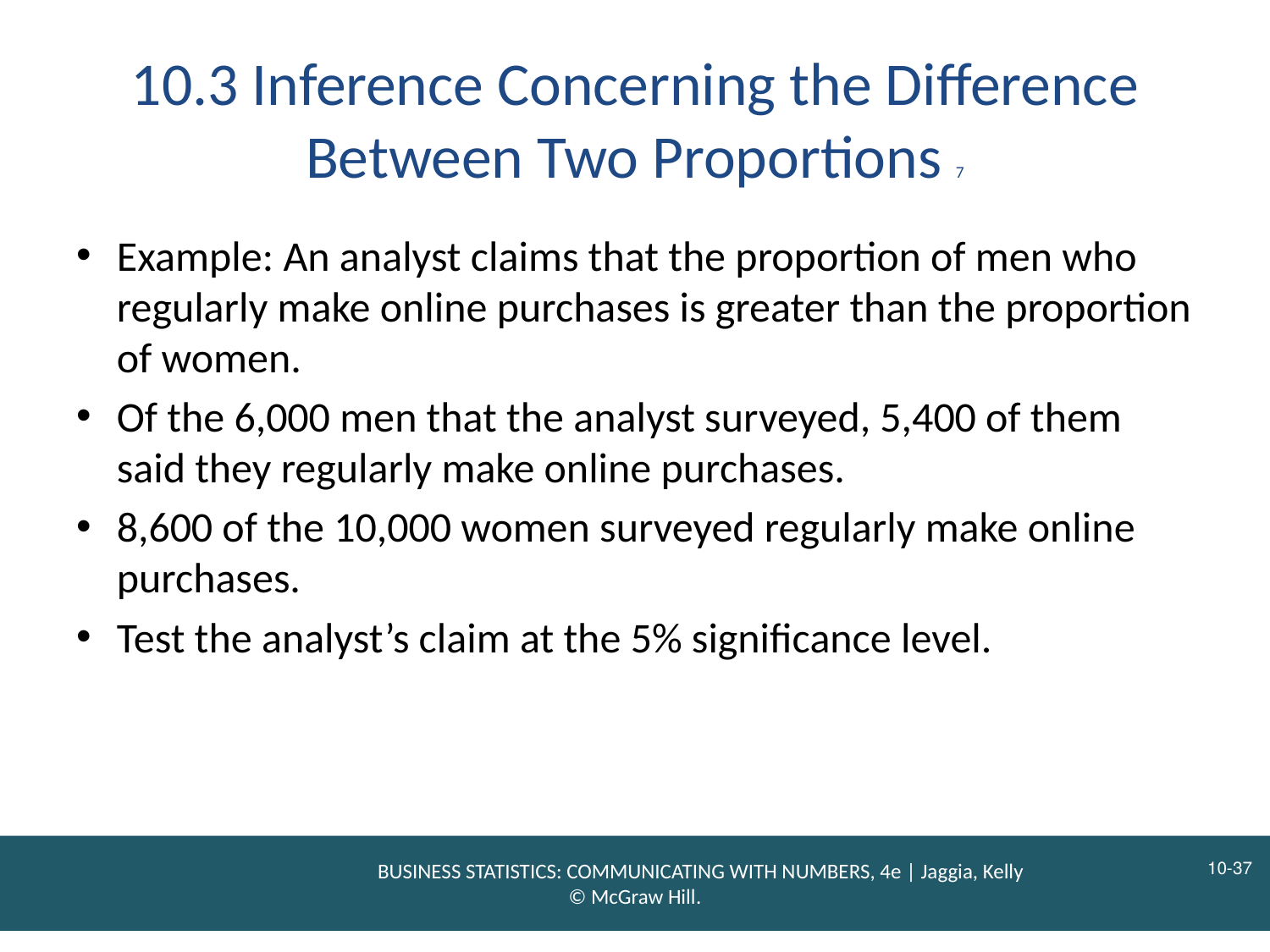

# 10.3 Inference Concerning the Difference Between Two Proportions 7
Example: An analyst claims that the proportion of men who regularly make online purchases is greater than the proportion of women.
Of the 6,000 men that the analyst surveyed, 5,400 of them said they regularly make online purchases.
8,600 of the 10,000 women surveyed regularly make online purchases.
Test the analyst’s claim at the 5% significance level.